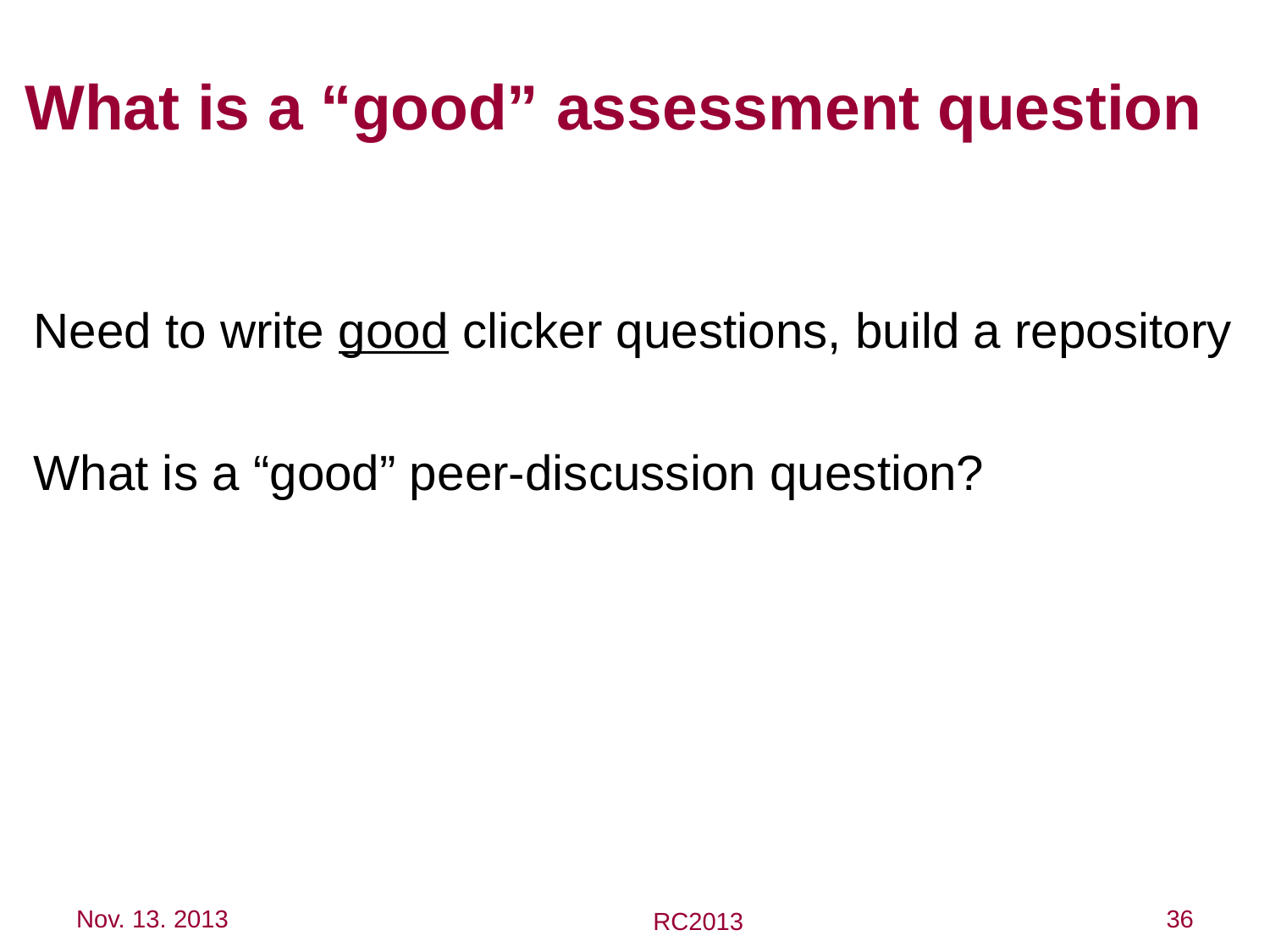

What is a “good” assessment question
Need to write good clicker questions, build a repository
What is a “good” peer-discussion question?
Nov. 13. 2013
36
RC2013